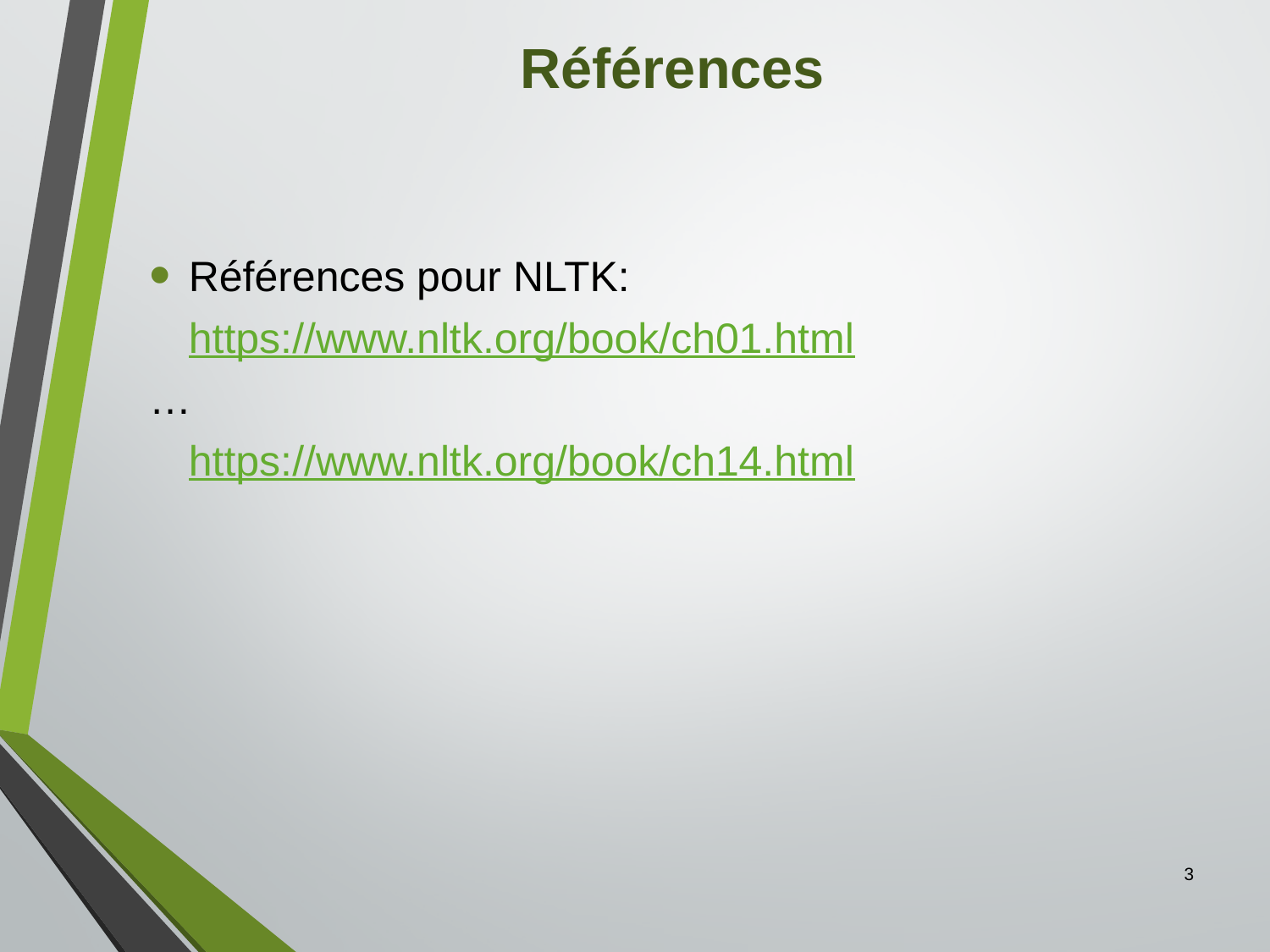

# Références
Références pour NLTK:
	https://www.nltk.org/book/ch01.html
…
	https://www.nltk.org/book/ch14.html

3